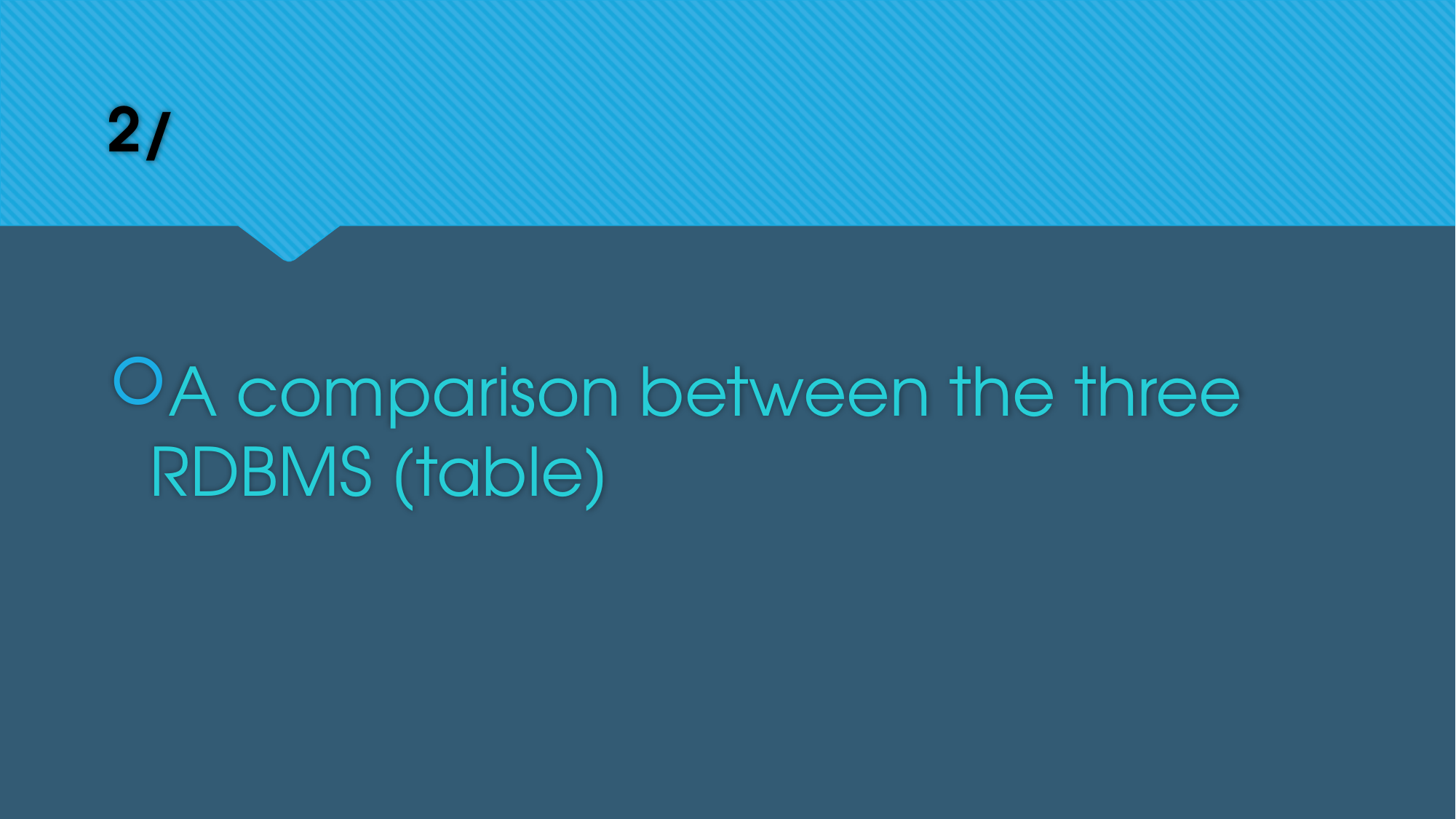

# 2/
A comparison between the three RDBMS (table)